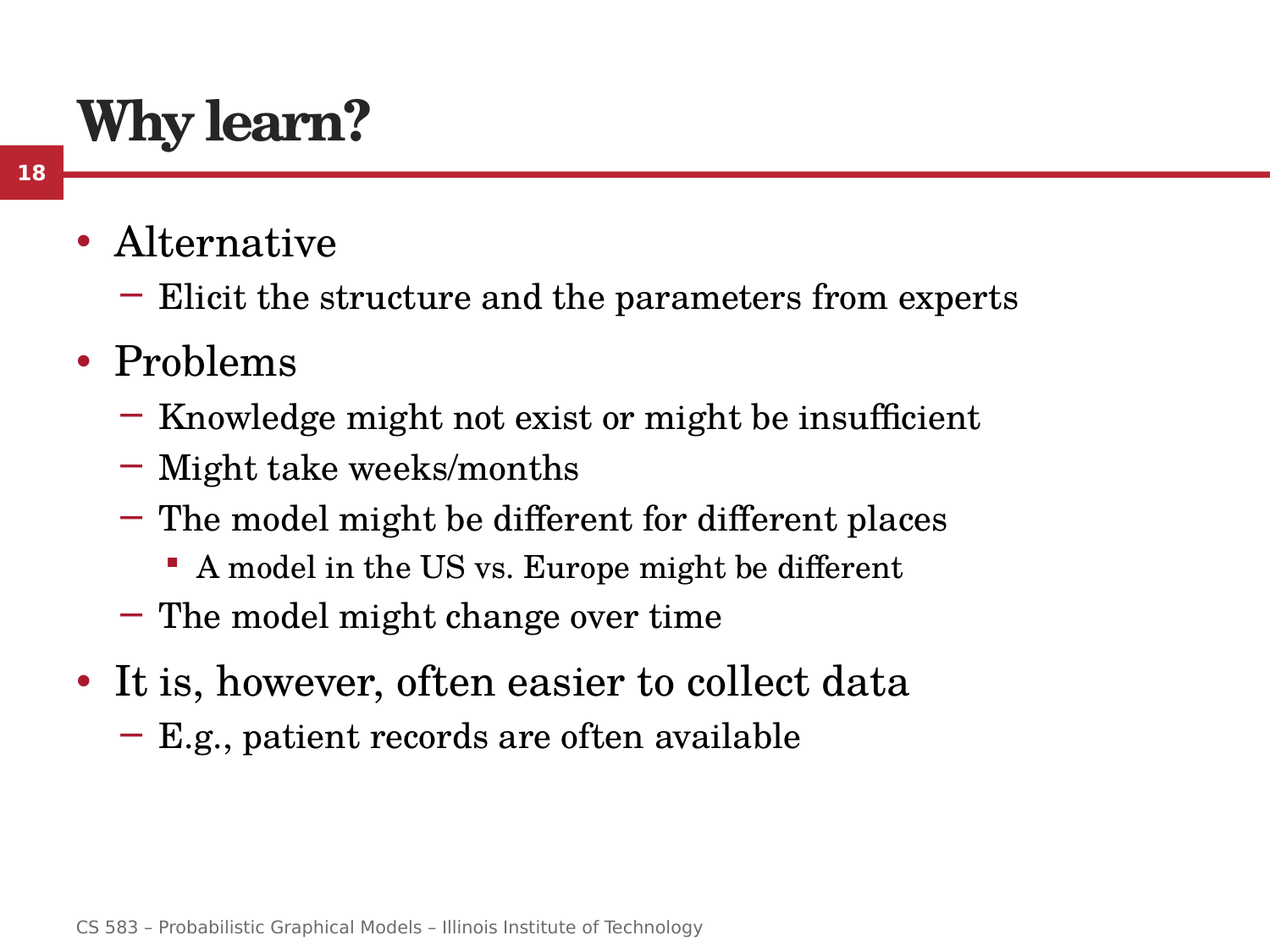

# Why learn?
Alternative
Elicit the structure and the parameters from experts
Problems
Knowledge might not exist or might be insufficient
Might take weeks/months
The model might be different for different places
A model in the US vs. Europe might be different
The model might change over time
It is, however, often easier to collect data
E.g., patient records are often available
18
CS 583 – Probabilistic Graphical Models – Illinois Institute of Technology